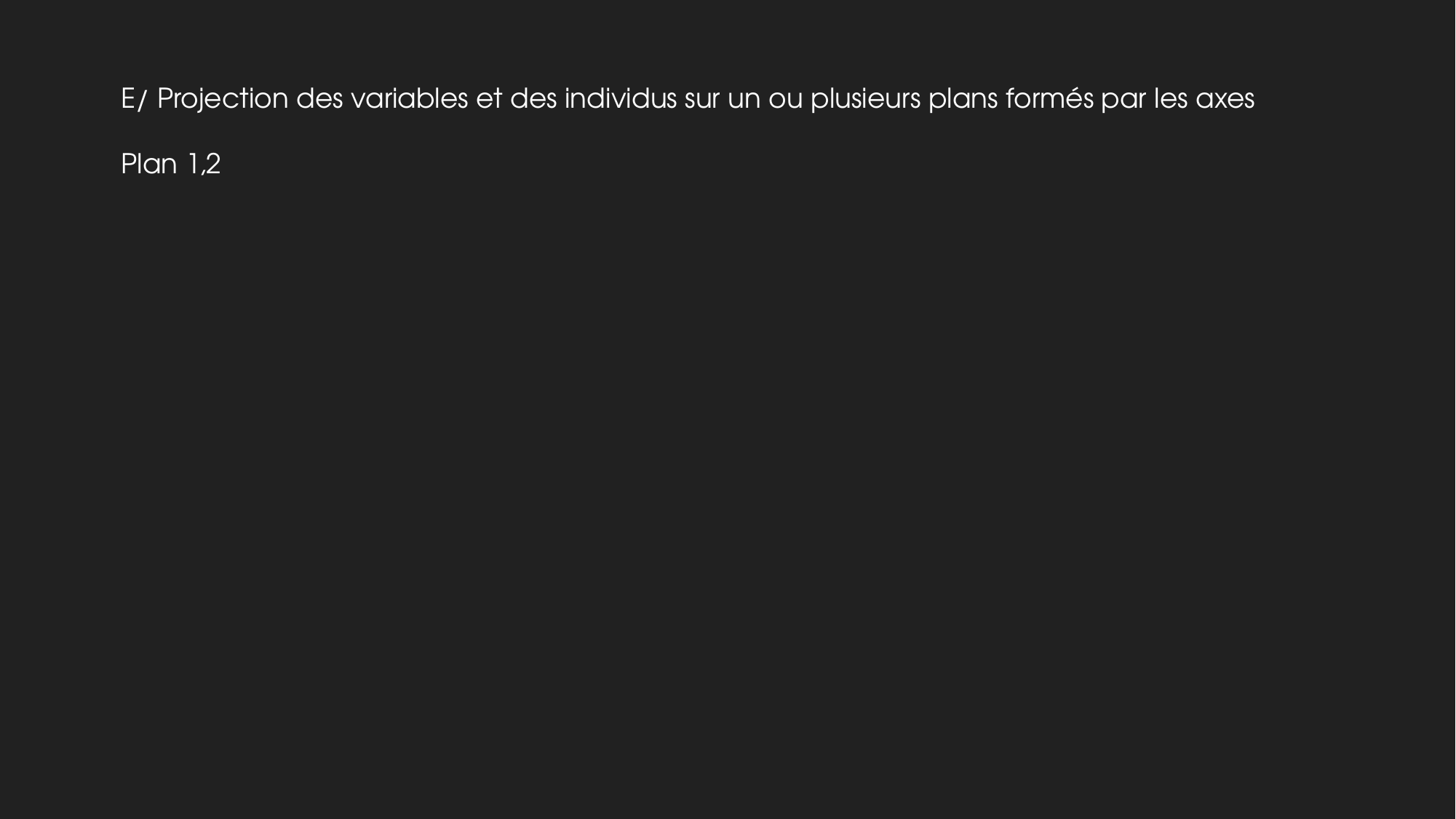

E/ Projection des variables et des individus sur un ou plusieurs plans formés par les axes

Plan 1,2